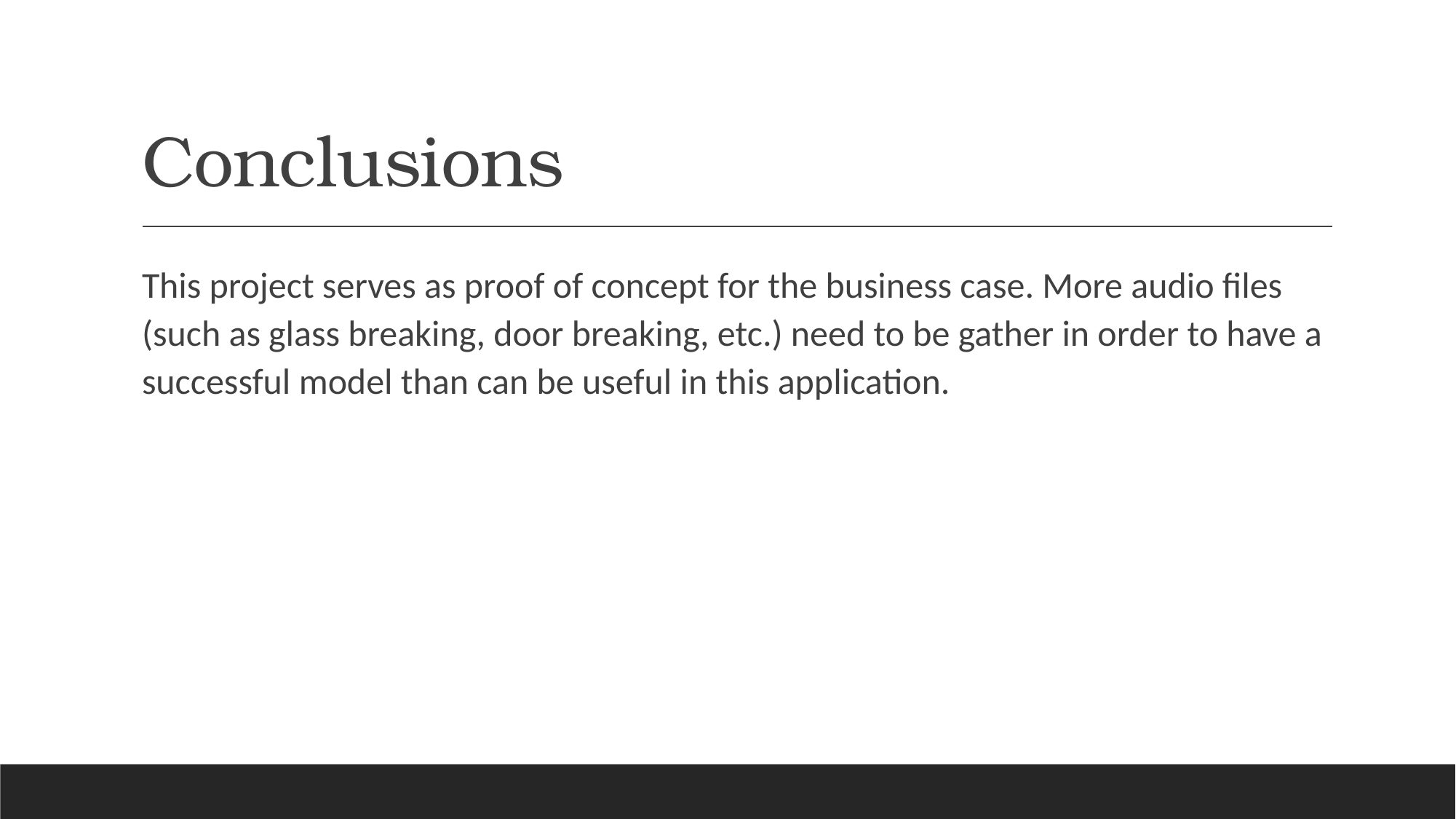

# Conclusions
This project serves as proof of concept for the business case. More audio files (such as glass breaking, door breaking, etc.) need to be gather in order to have a successful model than can be useful in this application.